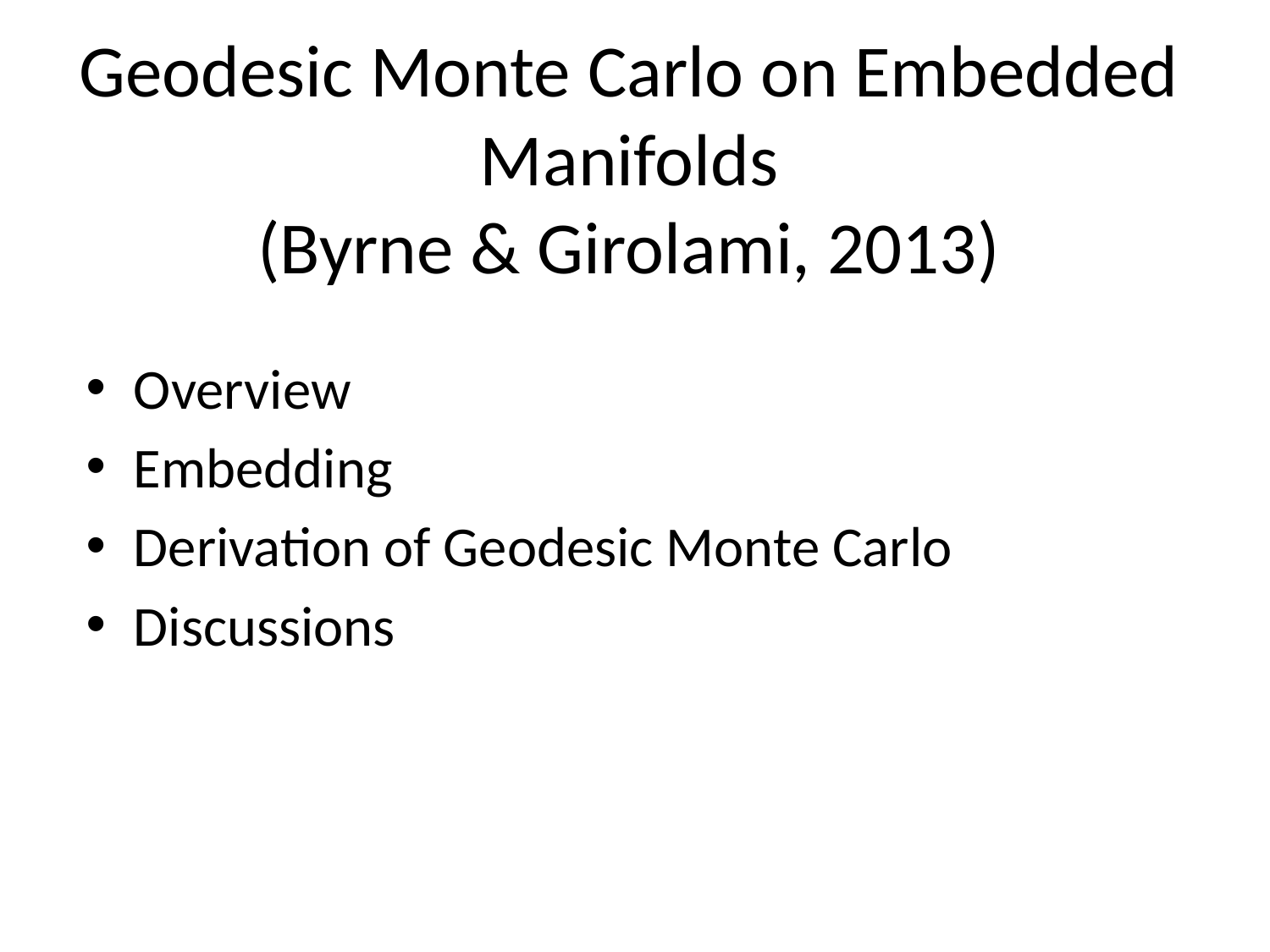

# Geodesic Monte Carlo on Embedded Manifolds (Byrne & Girolami, 2013)
Overview
Embedding
Derivation of Geodesic Monte Carlo
Discussions